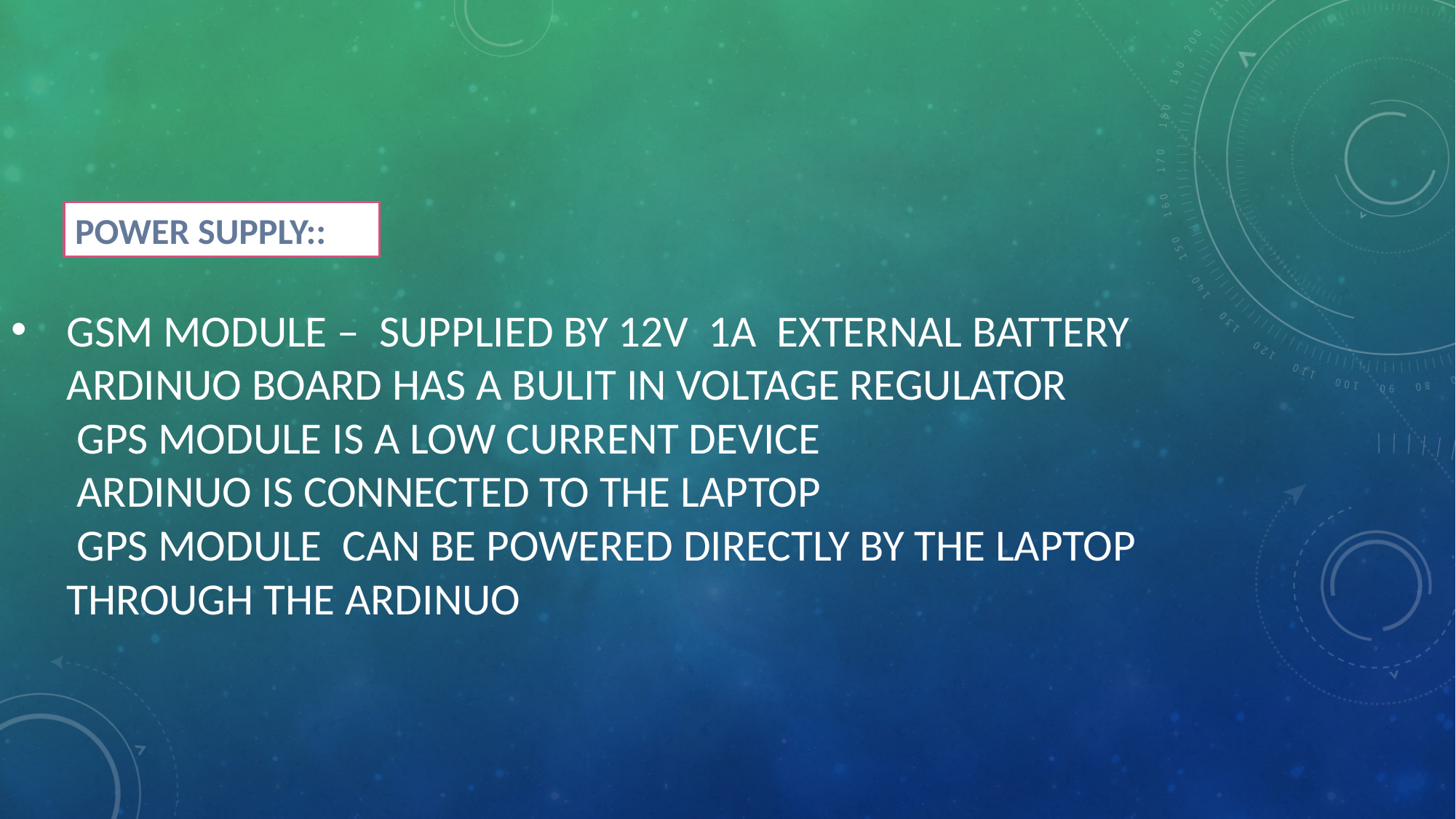

POWER SUPPLY::
GSM MODULE –  SUPPLIED BY 12V  1A  EXTERNAL BATTERY ARDINUO BOARD HAS A BULIT IN VOLTAGE REGULATOR
 GPS MODULE IS A LOW CURRENT DEVICE
 ARDINUO IS CONNECTED TO THE LAPTOP
 GPS MODULE  CAN BE POWERED DIRECTLY BY THE LAPTOP THROUGH THE ARDINUO